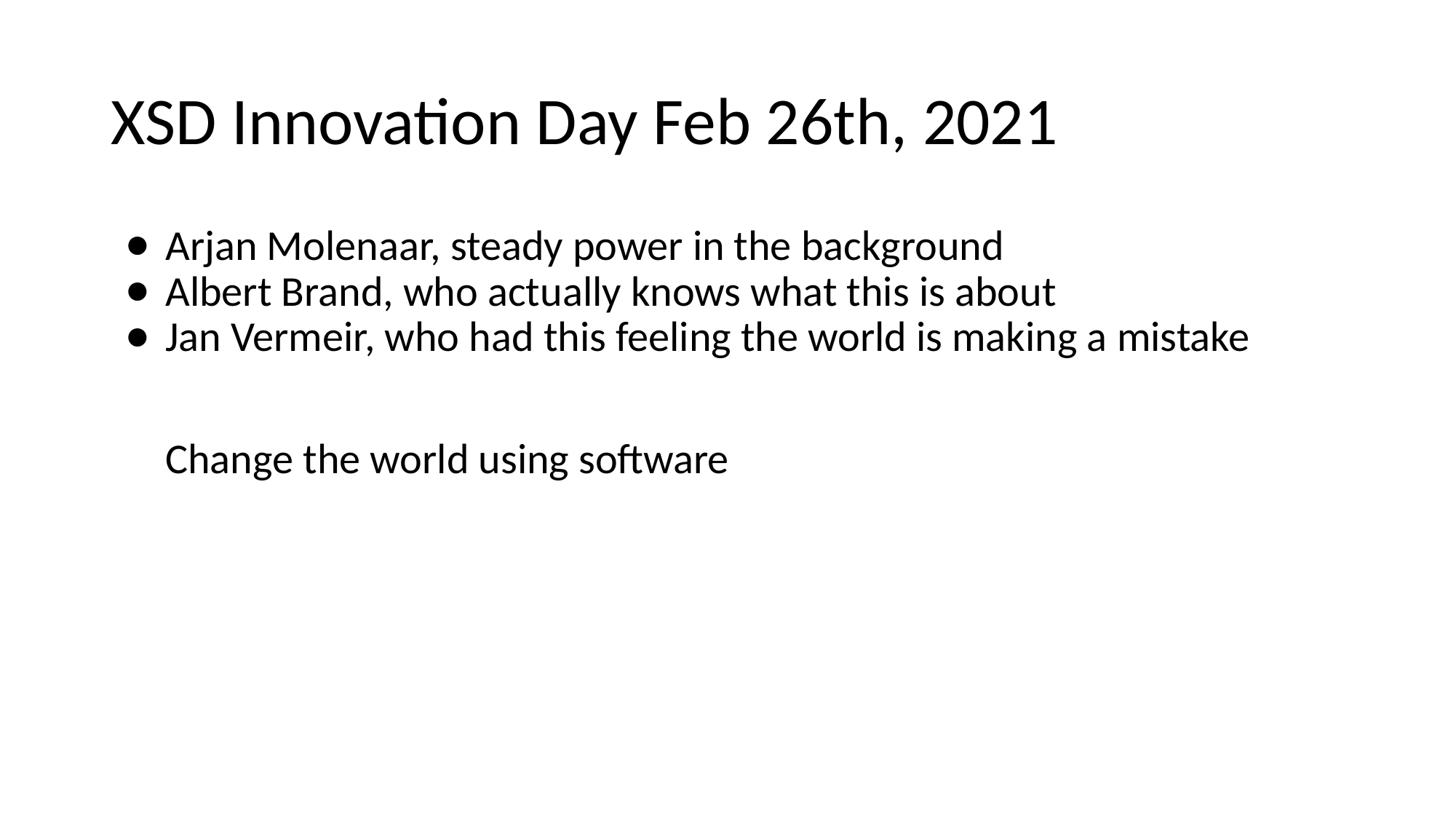

# XSD Innovation Day Feb 26th, 2021
Arjan Molenaar, steady power in the background
Albert Brand, who actually knows what this is about
Jan Vermeir, who had this feeling the world is making a mistake

Change the world using software